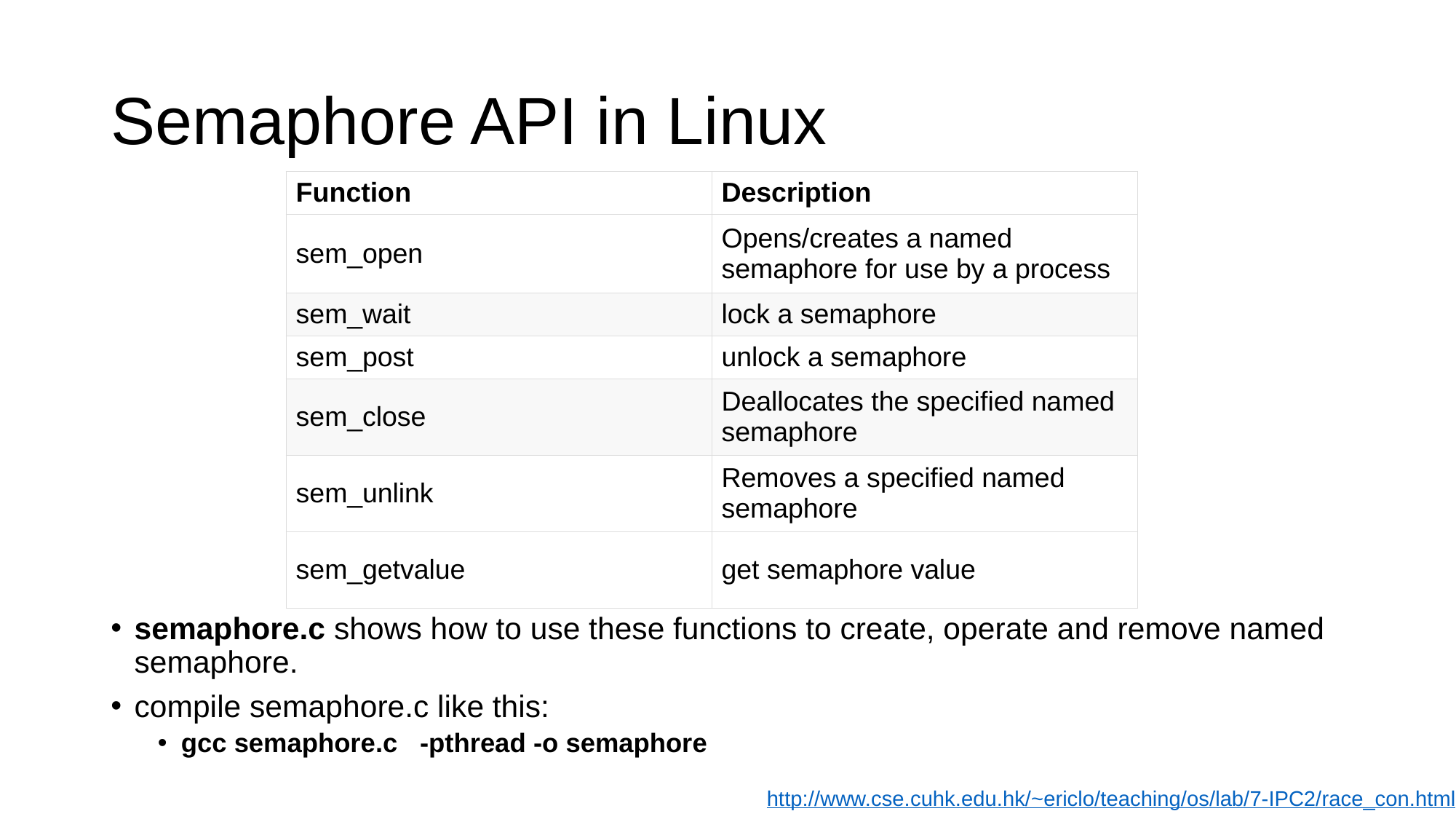

# Semaphore API in Linux
| Function | Description |
| --- | --- |
| sem\_open | Opens/creates a named semaphore for use by a process |
| sem\_wait | lock a semaphore |
| sem\_post | unlock a semaphore |
| sem\_close | Deallocates the specified named semaphore |
| sem\_unlink | Removes a specified named semaphore |
| sem\_getvalue | get semaphore value |

semaphore.c shows how to use these functions to create, operate and remove named semaphore.
compile semaphore.c like this:
gcc semaphore.c   -pthread -o semaphore

http://www.cse.cuhk.edu.hk/~ericlo/teaching/os/lab/7-IPC2/race_con.html